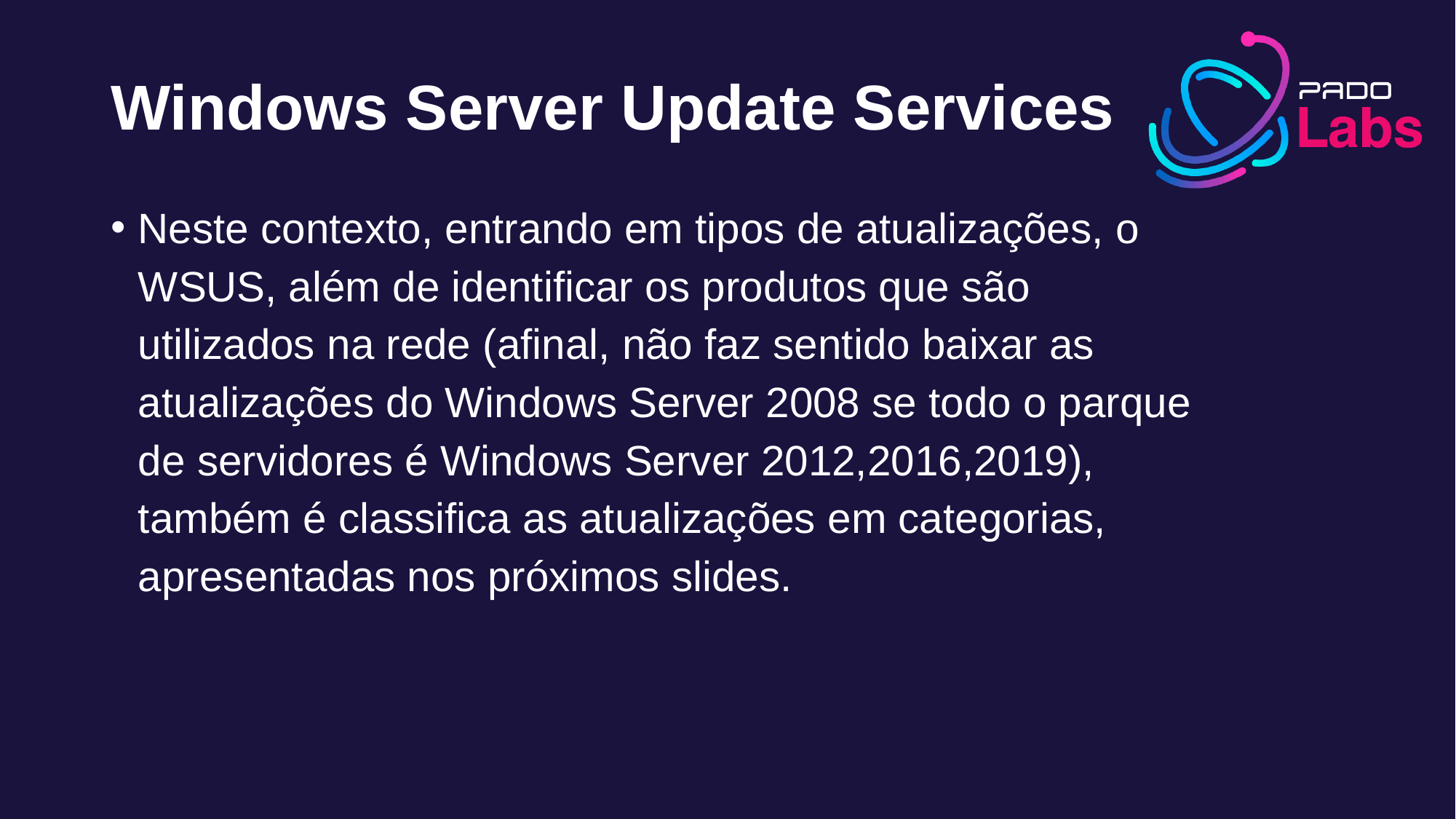

# Windows Server Update Services
Neste contexto, entrando em tipos de atualizações, o WSUS, além de identificar os produtos que são utilizados na rede (afinal, não faz sentido baixar as atualizações do Windows Server 2008 se todo o parque de servidores é Windows Server 2012,2016,2019), também é classifica as atualizações em categorias, apresentadas nos próximos slides.